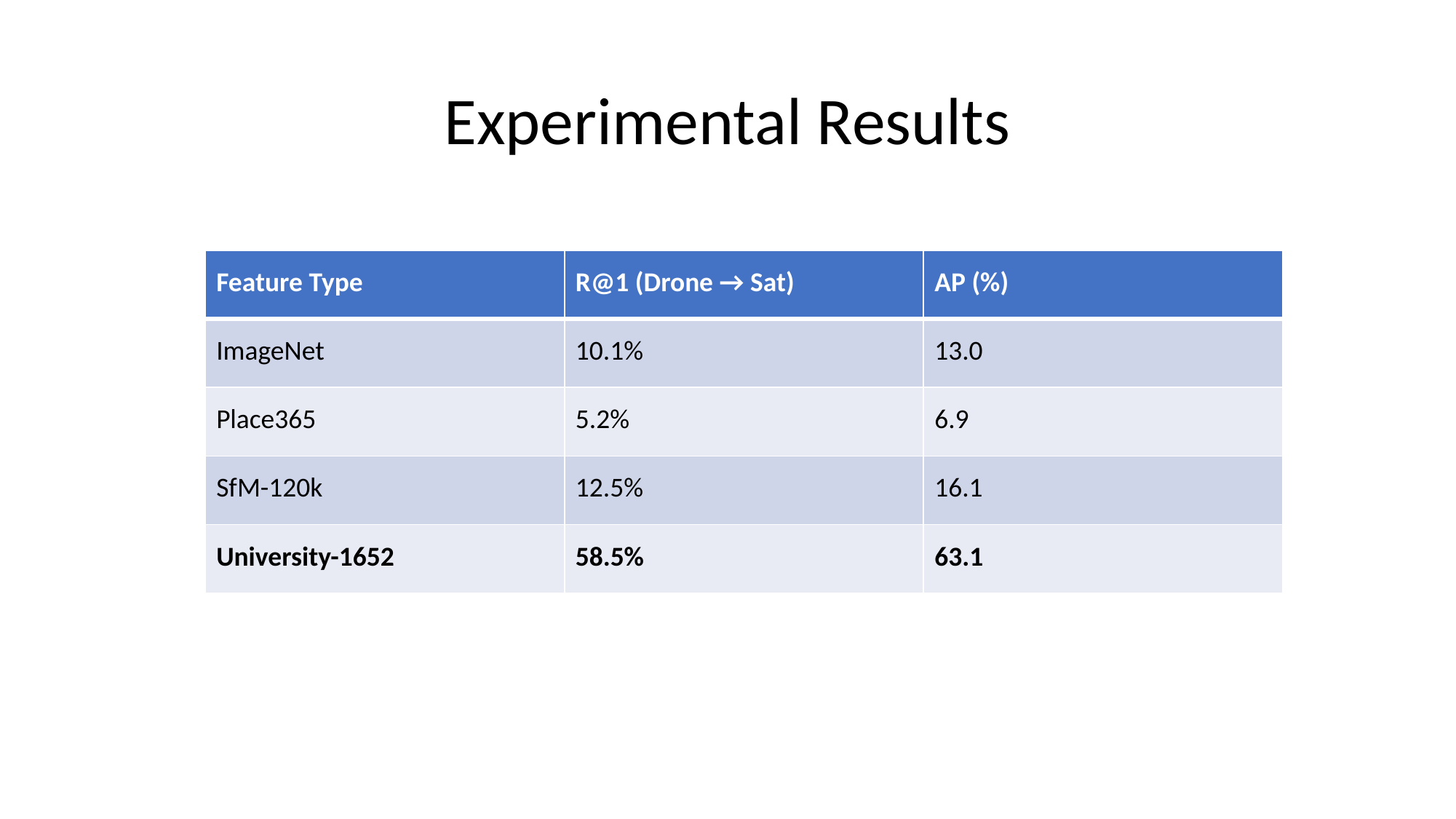

# Experimental Results
|  |
| --- |
|  |
|  |
|  |
|  |
| Feature Type | R@1 (Drone → Sat) | AP (%) |
| --- | --- | --- |
| ImageNet | 10.1% | 13.0 |
| Place365 | 5.2% | 6.9 |
| SfM-120k | 12.5% | 16.1 |
| University-1652 | 58.5% | 63.1 |